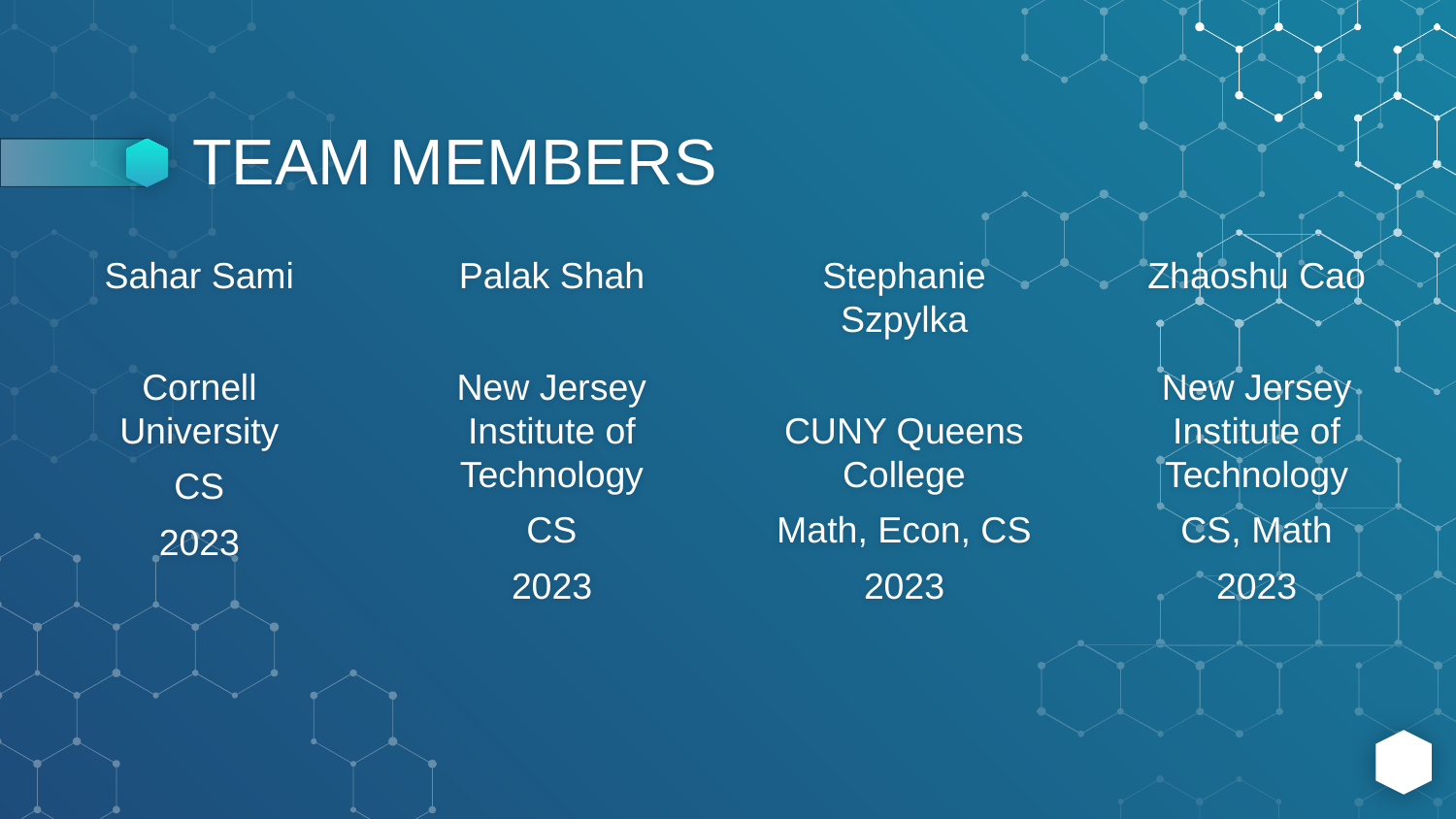

# TEAM MEMBERS
Sahar Sami

Cornell University
CS
2023
Palak Shah

New Jersey Institute of Technology
CS
2023
Stephanie Szpylka

CUNY Queens College
Math, Econ, CS
2023
Zhaoshu Cao

New Jersey Institute of Technology
CS, Math
2023